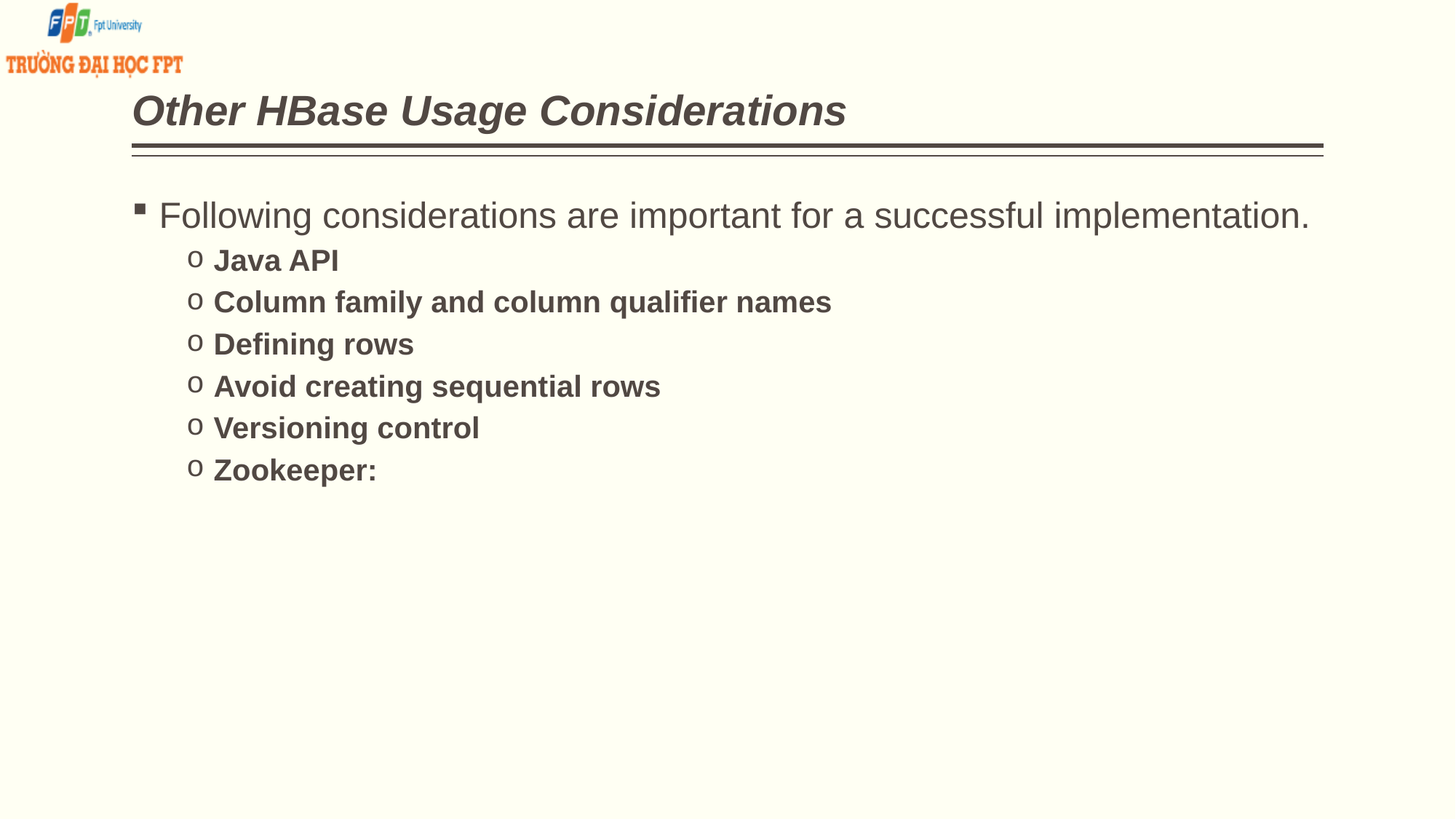

# Other HBase Usage Considerations
Following considerations are important for a successful implementation.
Java API
Column family and column qualifier names
Defining rows
Avoid creating sequential rows
Versioning control
Zookeeper: